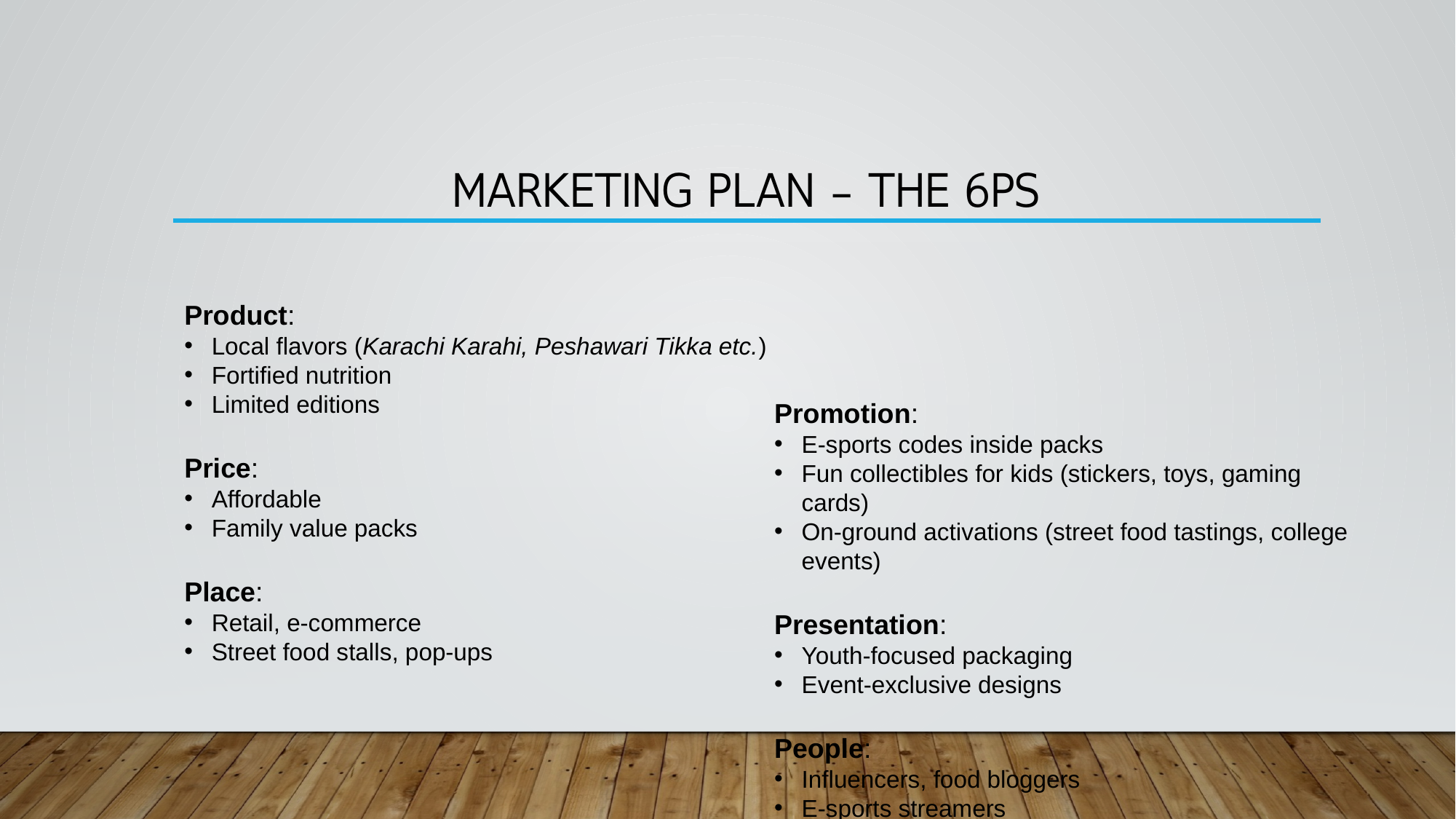

# Marketing Plan – The 6Ps
Product:
Local flavors (Karachi Karahi, Peshawari Tikka etc.)
Fortified nutrition
Limited editions

Price:
Affordable
Family value packs

Place:
Retail, e-commerce
Street food stalls, pop-ups

Promotion:
E-sports codes inside packs
Fun collectibles for kids (stickers, toys, gaming cards)
On-ground activations (street food tastings, college events)

Presentation:
Youth-focused packaging
Event-exclusive designs

People:
Influencers, food bloggers
E-sports streamers